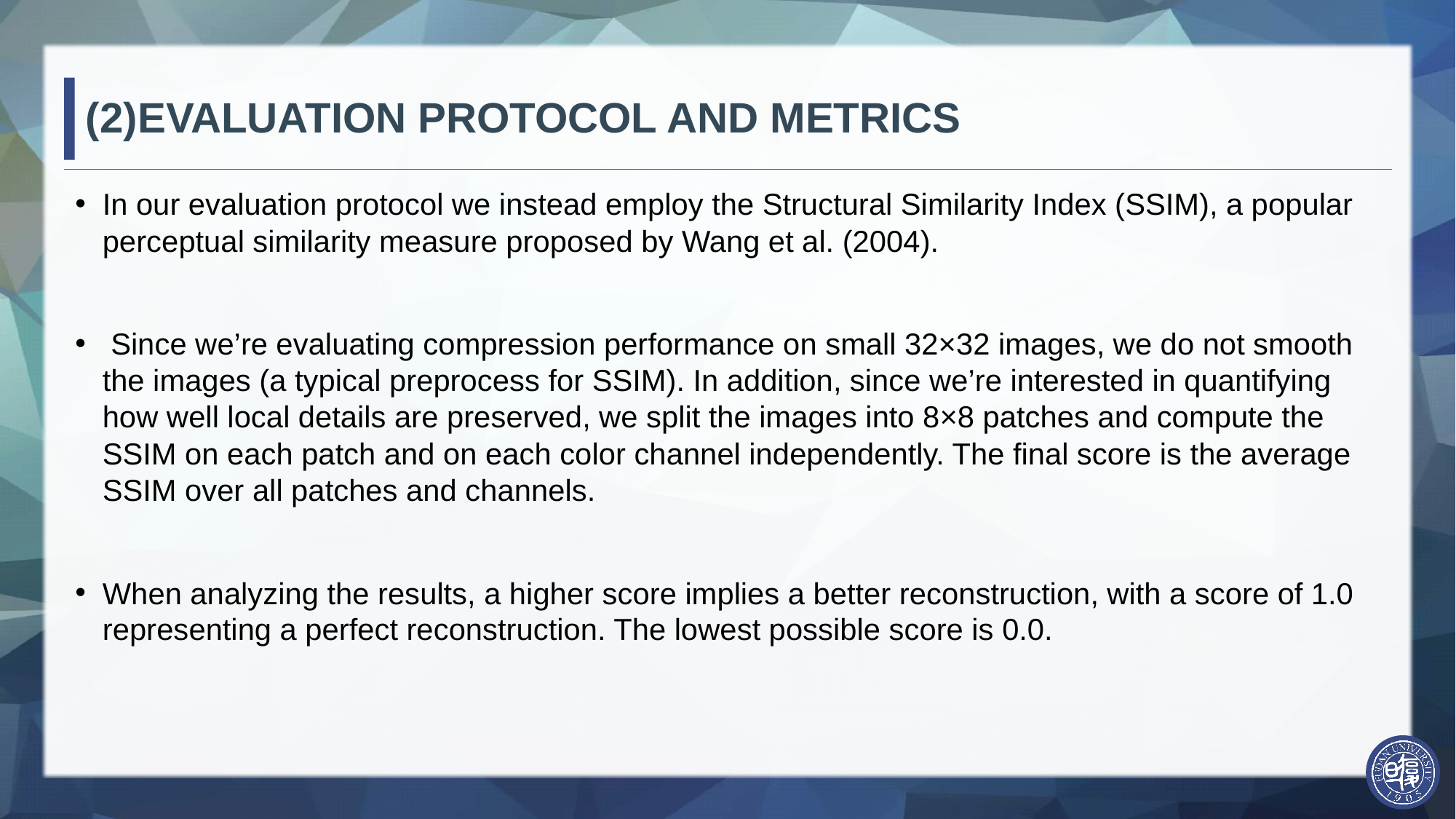

# (2)EVALUATION PROTOCOL AND METRICS
In our evaluation protocol we instead employ the Structural Similarity Index (SSIM), a popular perceptual similarity measure proposed by Wang et al. (2004).

 Since we’re evaluating compression performance on small 32×32 images, we do not smooth the images (a typical preprocess for SSIM). In addition, since we’re interested in quantifying how well local details are preserved, we split the images into 8×8 patches and compute the SSIM on each patch and on each color channel independently. The final score is the average SSIM over all patches and channels.

When analyzing the results, a higher score implies a better reconstruction, with a score of 1.0 representing a perfect reconstruction. The lowest possible score is 0.0.